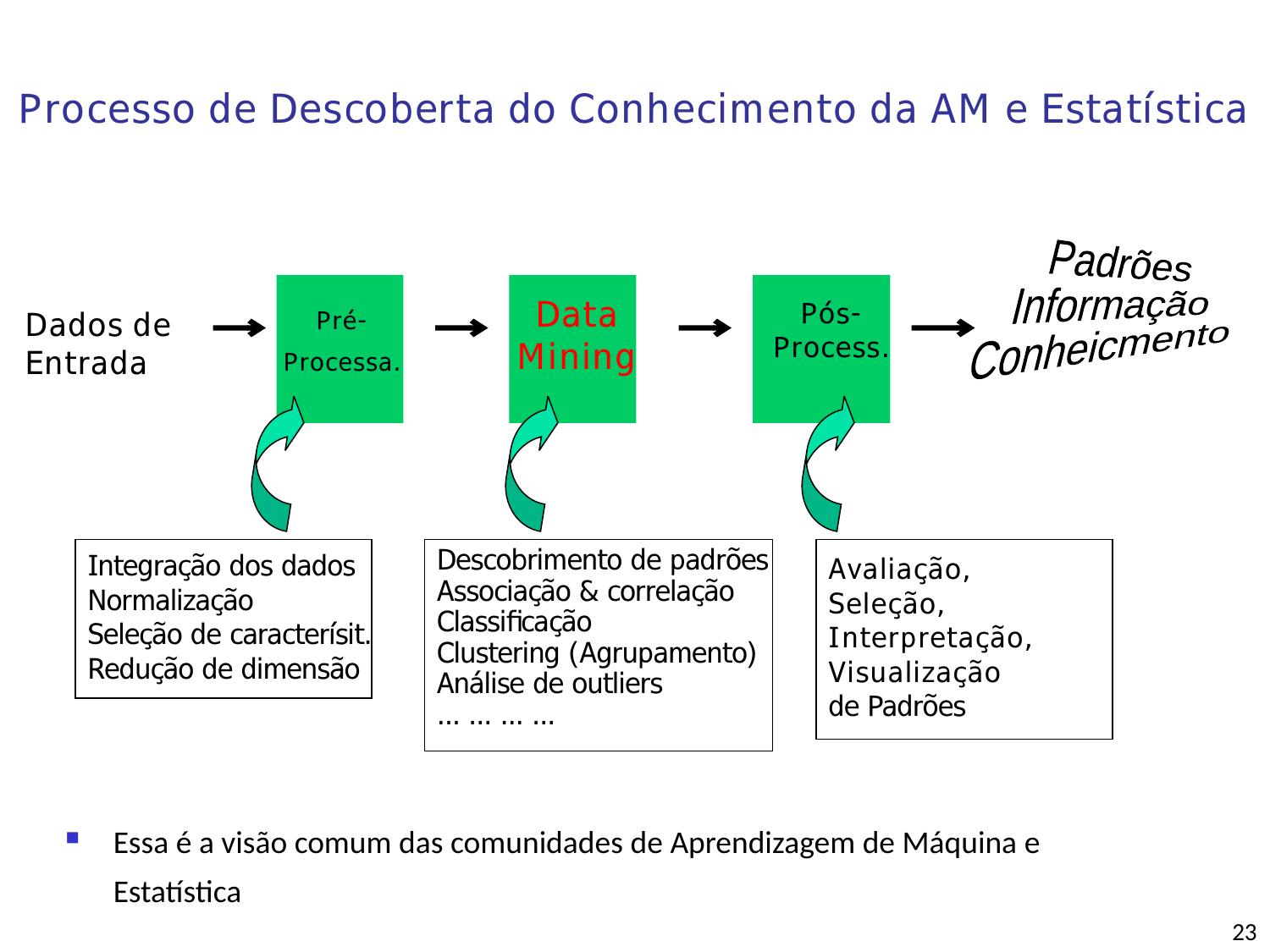

# Processo de Descoberta do Conhecimento da AM e Estatística
Padrões
Informação
Conheicmento

Data Mining
Pós-
Process.
Pré-
Processa.
Dados de
Entrada

Integração dos dados
Normalização
Seleção de caracterísit.
Redução de dimensão

Avaliação,
Seleção,
Interpretação,
Visualização
de Padrões
Descobrimento de padrões
Associação & correlação
Classificação
Clustering (Agrupamento)
Análise de outliers
… … … …
Essa é a visão comum das comunidades de Aprendizagem de Máquina e Estatística
23